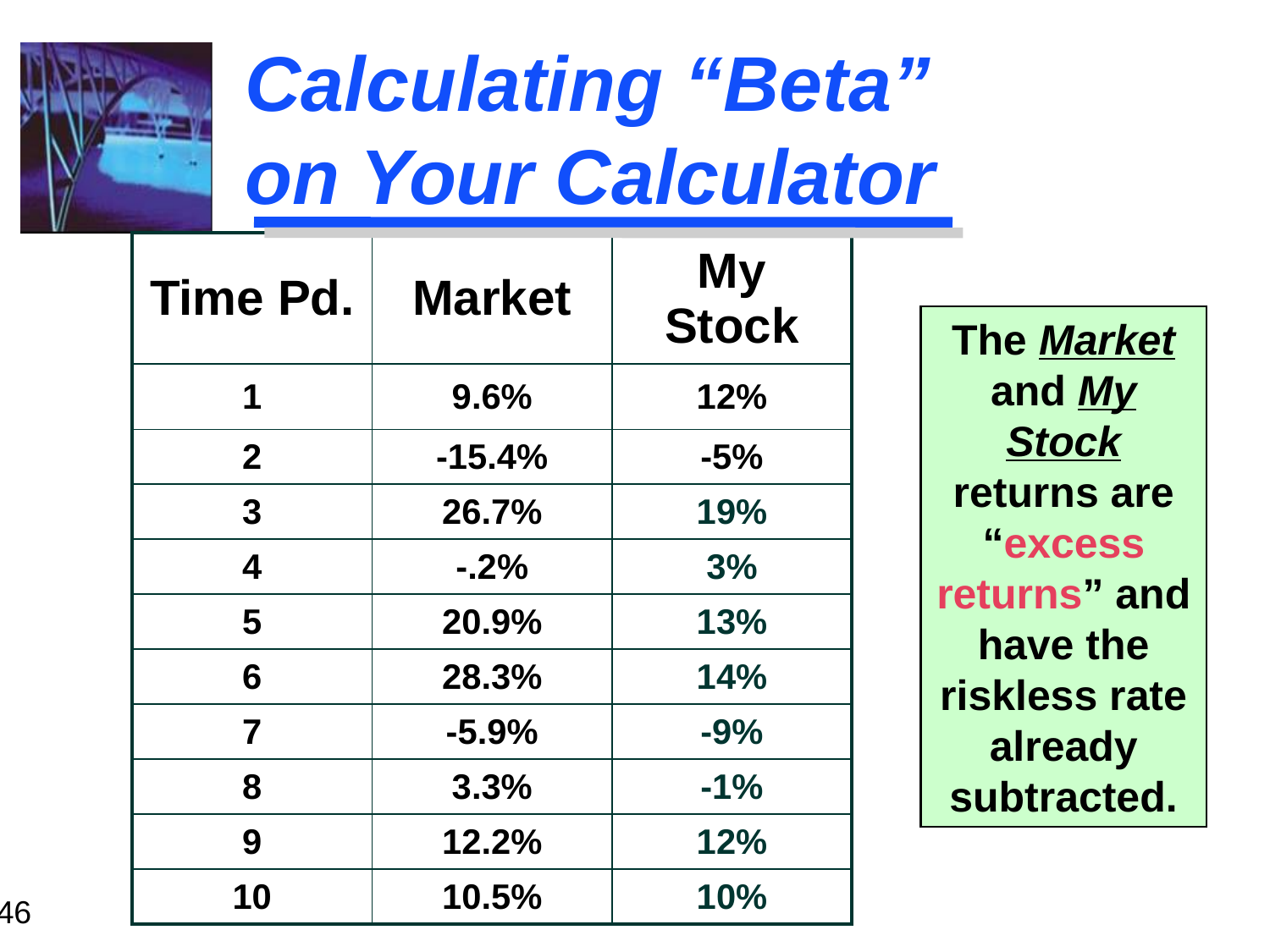

# Calculating “Beta” on Your Calculator

| Time Pd. | Market | My Stock |
| --- | --- | --- |
| 1 | 9.6% | 12% |
| 2 | -15.4% | -5% |
| 3 | 26.7% | 19% |
| 4 | -.2% | 3% |
| 5 | 20.9% | 13% |
| 6 | 28.3% | 14% |
| 7 | -5.9% | -9% |
| 8 | 3.3% | -1% |
| 9 | 12.2% | 12% |
| 10 | 10.5% | 10% |

The Market and My Stock returns are “excess returns” and have the riskless rate already subtracted.